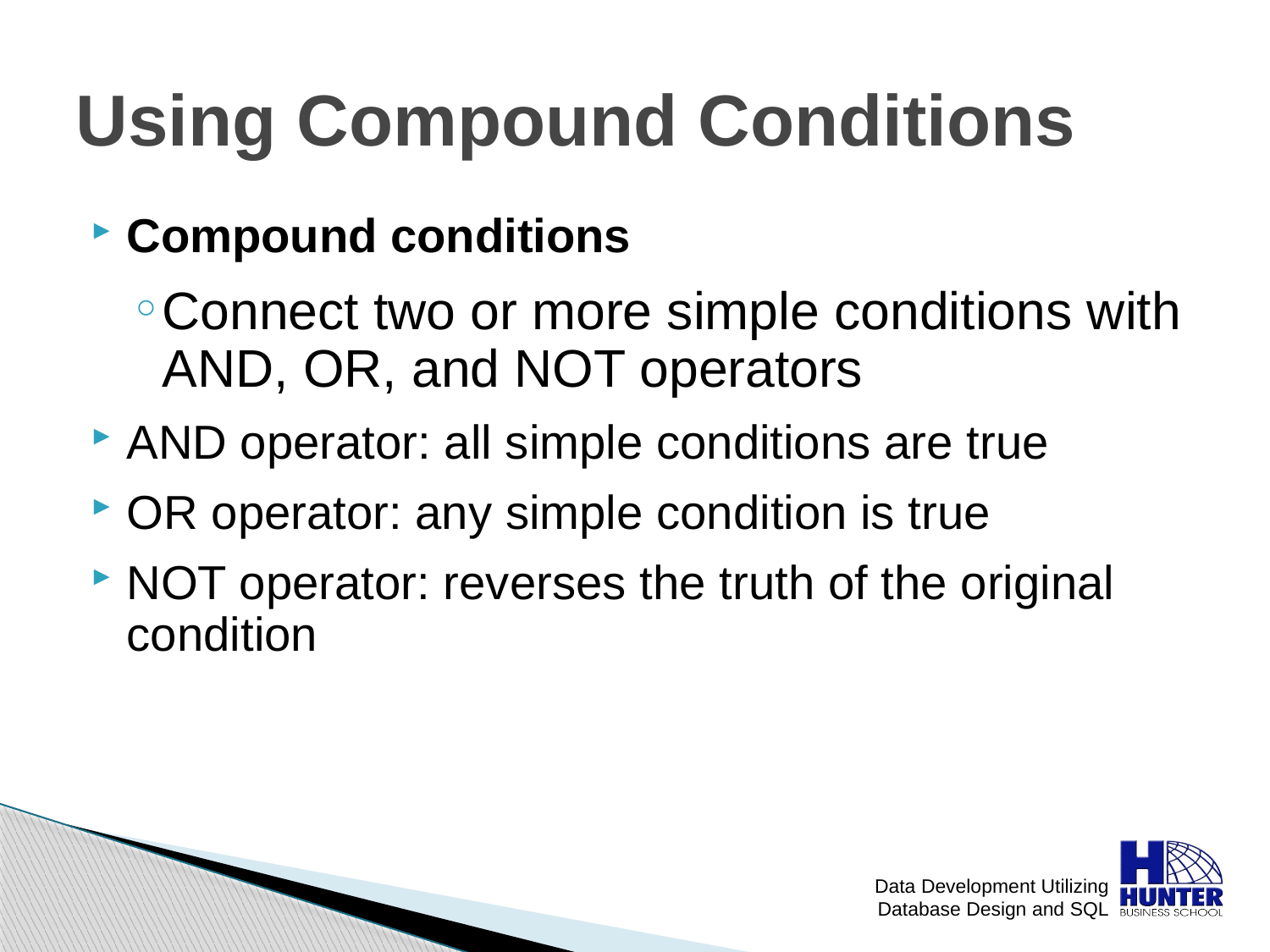

# Using Compound Conditions
Compound conditions
Connect two or more simple conditions with AND, OR, and NOT operators
AND operator: all simple conditions are true
OR operator: any simple condition is true
NOT operator: reverses the truth of the original condition